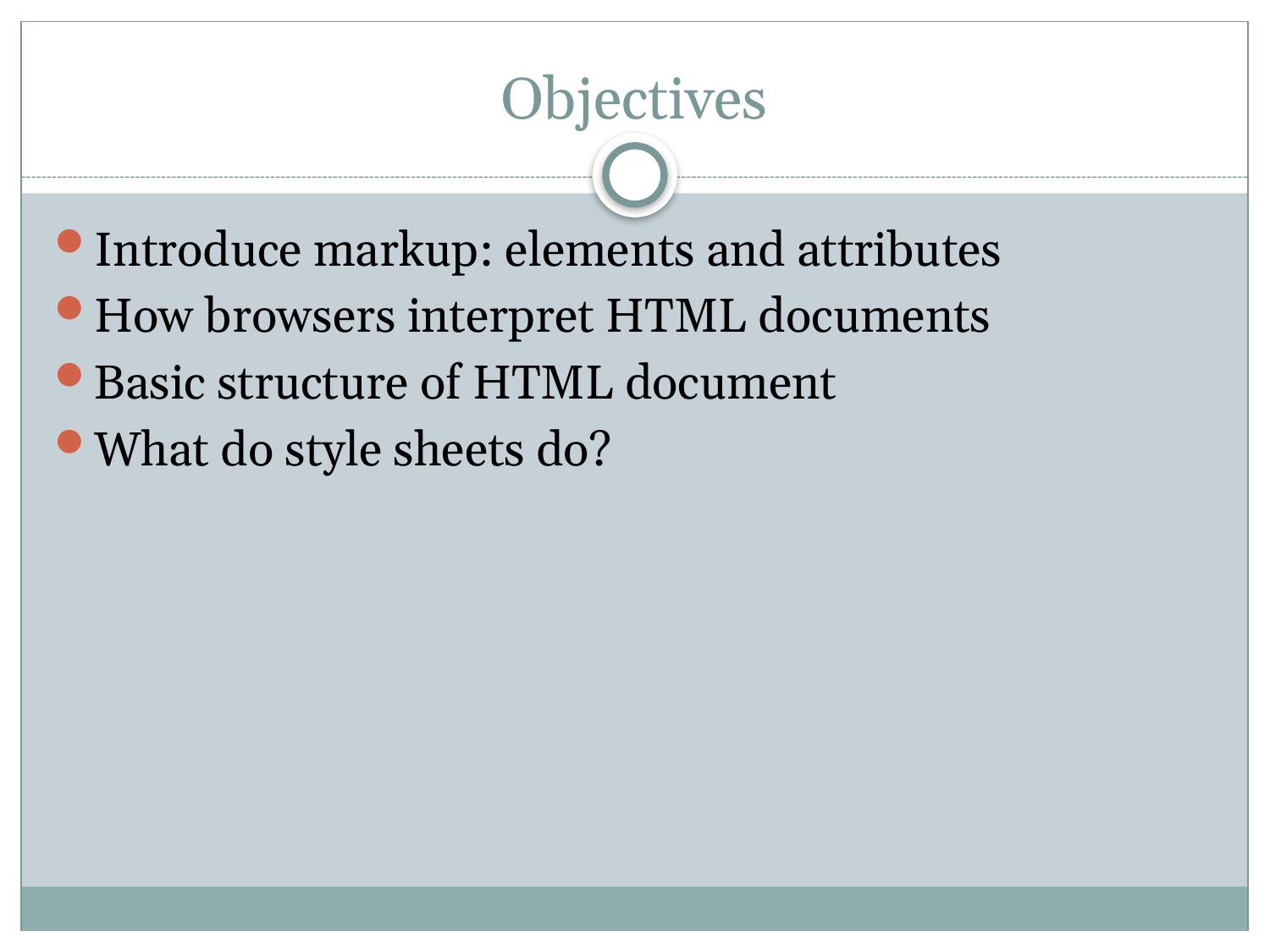

# Objectives
Introduce markup: elements and attributes
How browsers interpret HTML documents
Basic structure of HTML document
What do style sheets do?